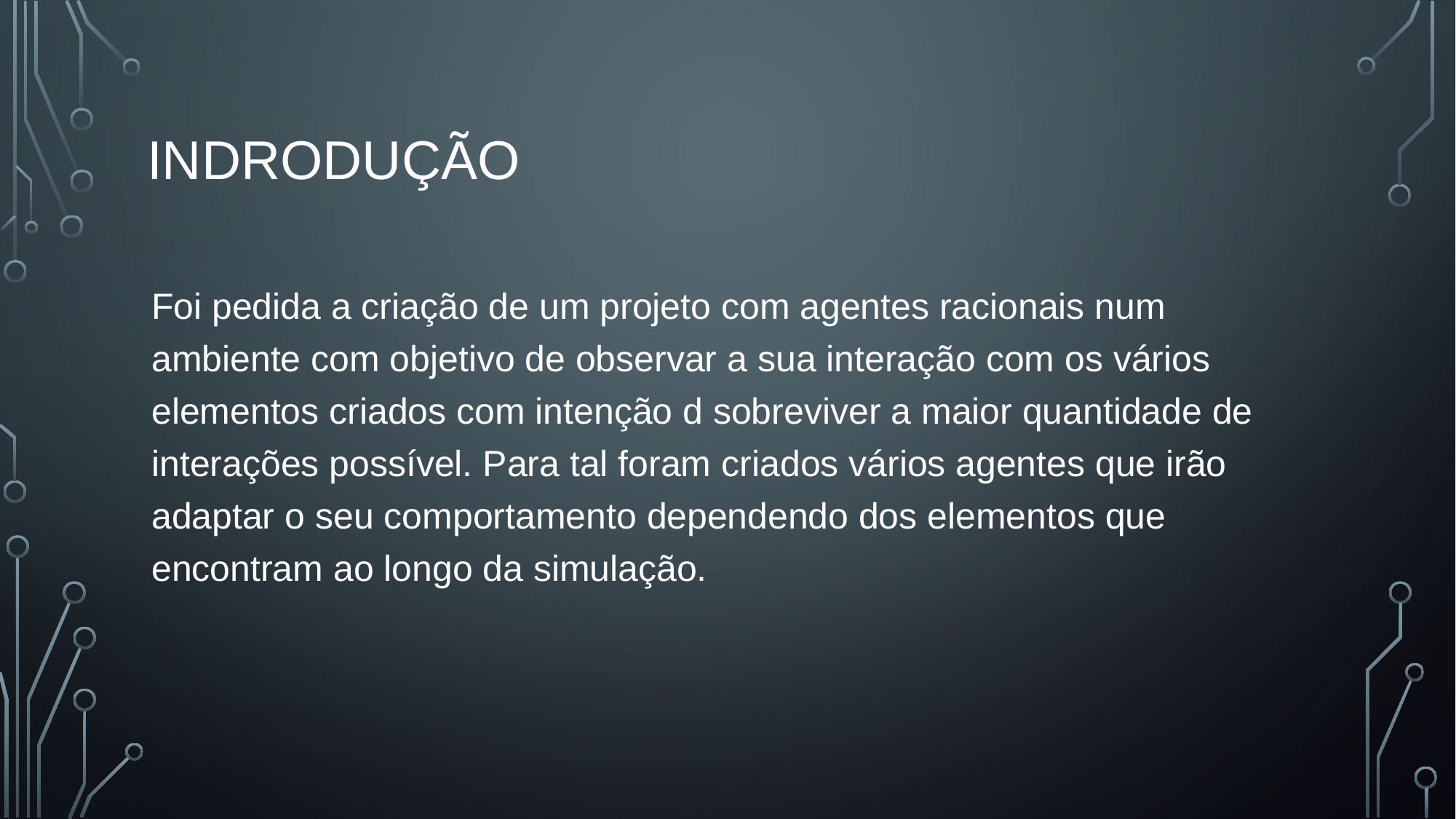

# Indrodução
Foi pedida a criação de um projeto com agentes racionais num ambiente com objetivo de observar a sua interação com os vários elementos criados com intenção d sobreviver a maior quantidade de interações possível. Para tal foram criados vários agentes que irão adaptar o seu comportamento dependendo dos elementos que encontram ao longo da simulação.